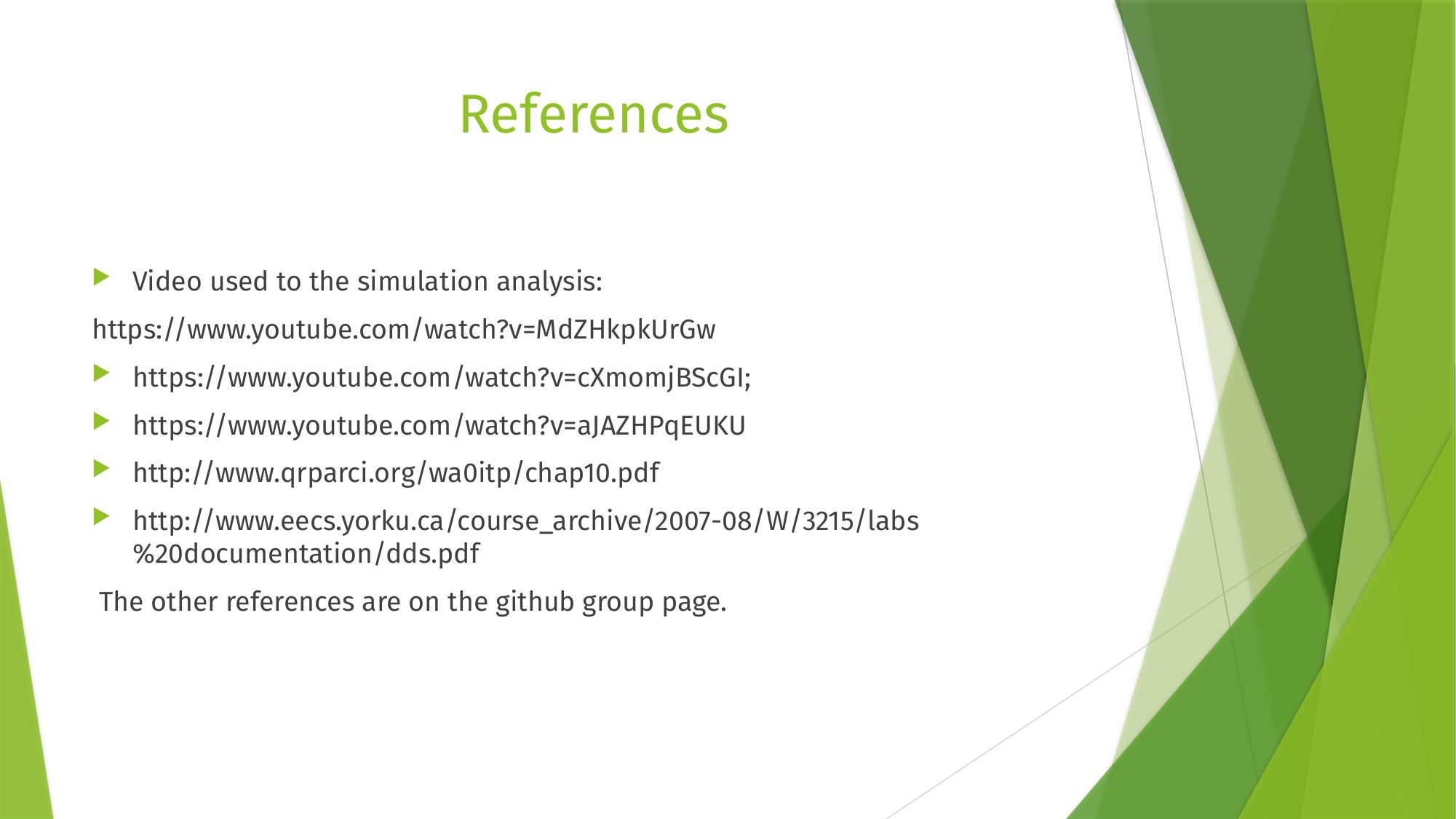

# References
Video used to the simulation analysis:
https://www.youtube.com/watch?v=MdZHkpkUrGw
https://www.youtube.com/watch?v=cXmomjBScGI;
https://www.youtube.com/watch?v=aJAZHPqEUKU
http://www.qrparci.org/wa0itp/chap10.pdf
http://www.eecs.yorku.ca/course_archive/2007-08/W/3215/labs%20documentation/dds.pdf
 The other references are on the github group page.